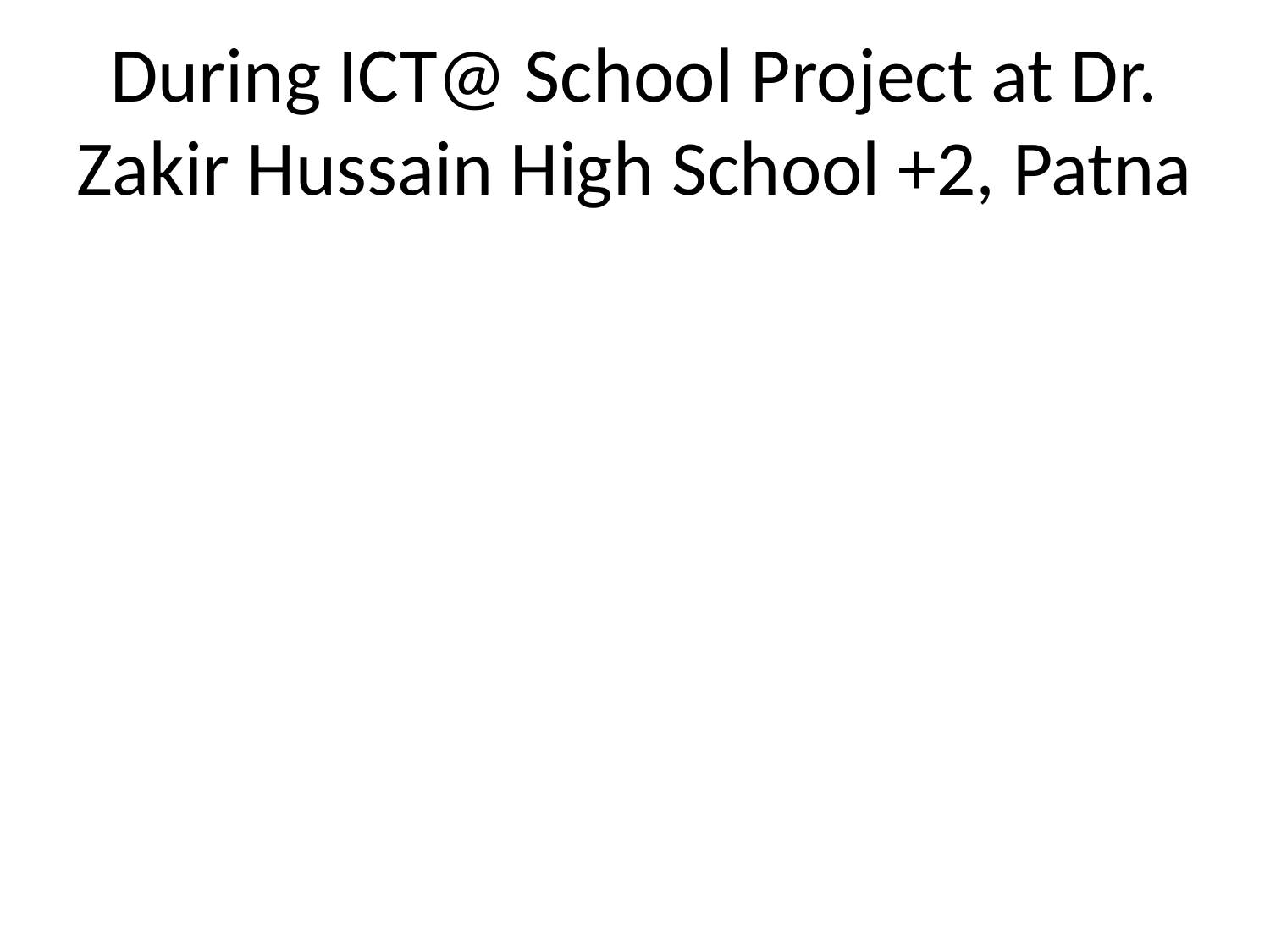

# During ICT@ School Project at Dr. Zakir Hussain High School +2, Patna